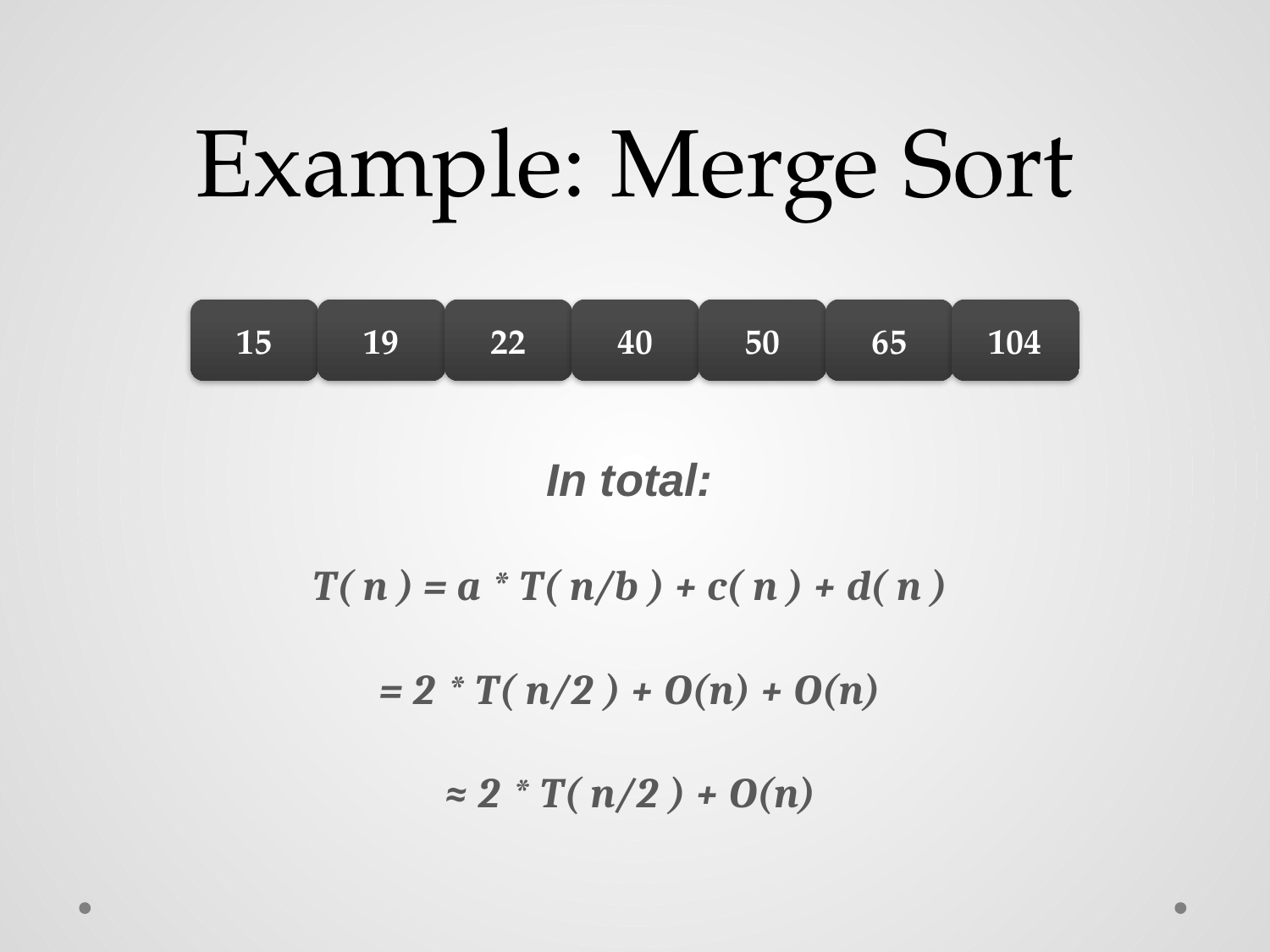

# Example: Merge Sort
15
19
22
40
50
65
104
In total:
T( n ) = a * T( n/b ) + c( n ) + d( n )
= 2 * T( n/2 ) + O(n) + O(n)
≈ 2 * T( n/2 ) + O(n)